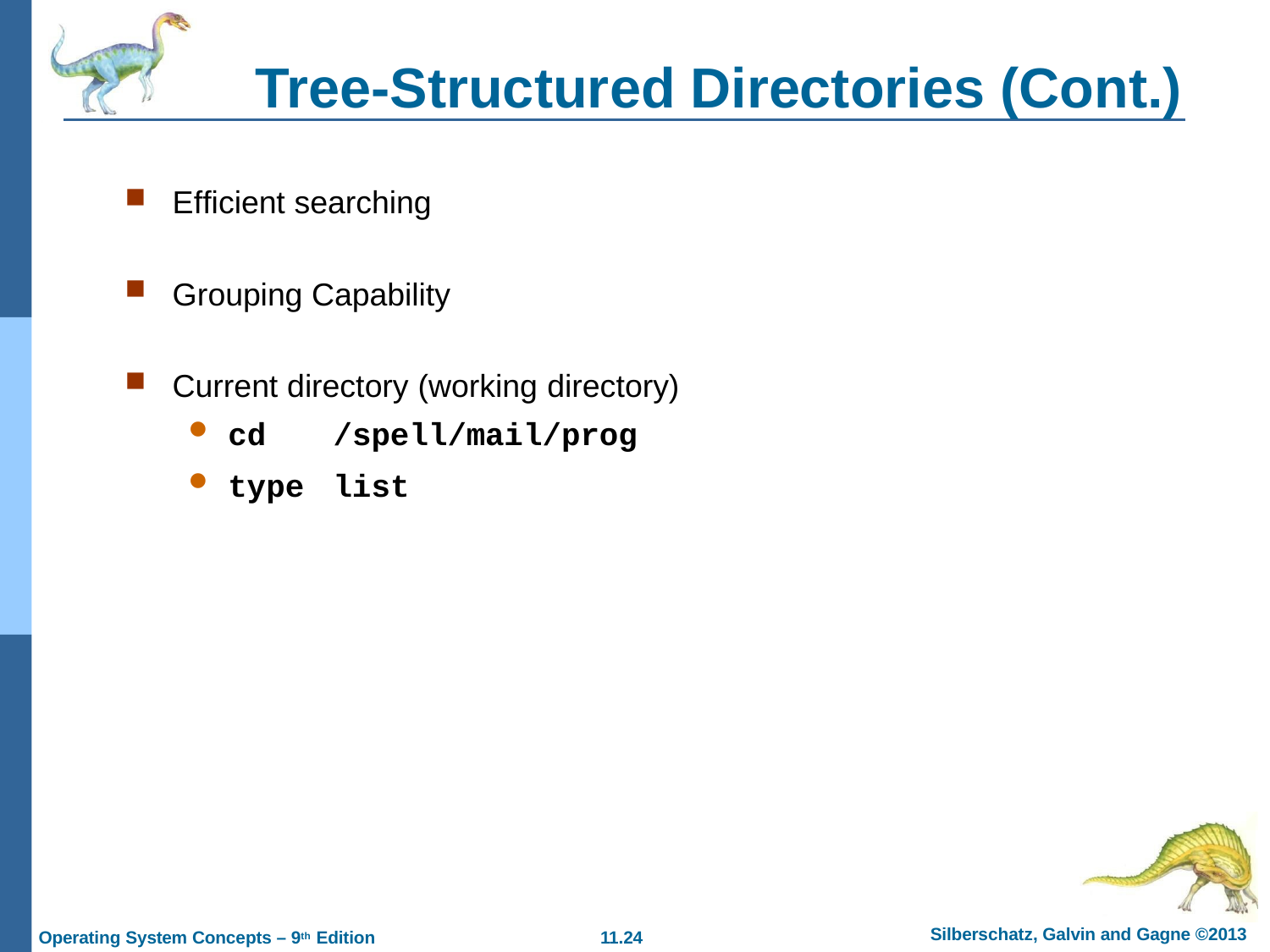

# Tree-Structured Directories (Cont.)
Efficient searching

Grouping Capability

Current directory (working directory)
cd	/spell/mail/prog
type	list
Silberschatz, Galvin and Gagne ©2013
11.24
Operating System Concepts – 9th  Edition